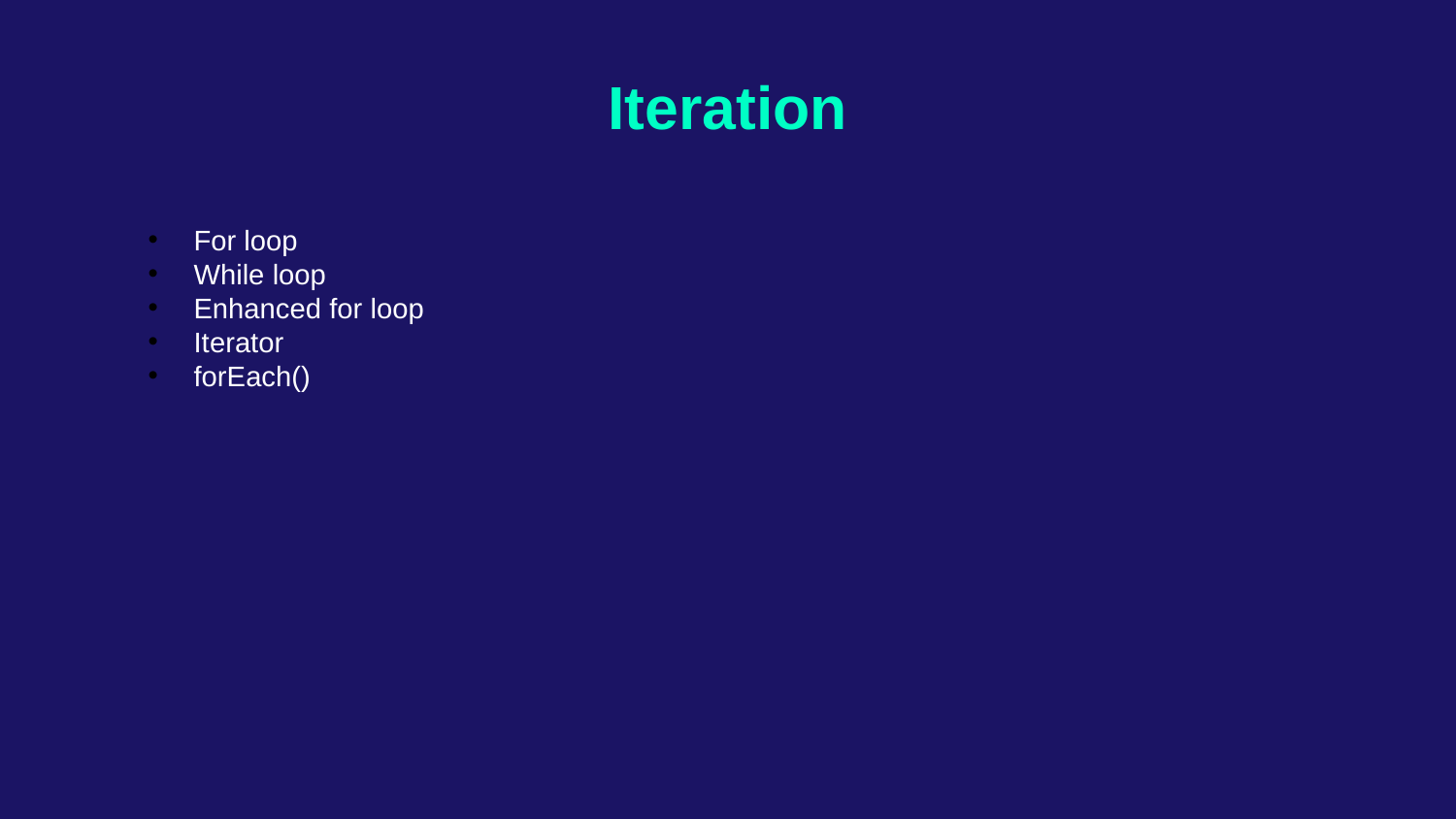

# Iteration

For loop
While loop
Enhanced for loop
Iterator
forEach()